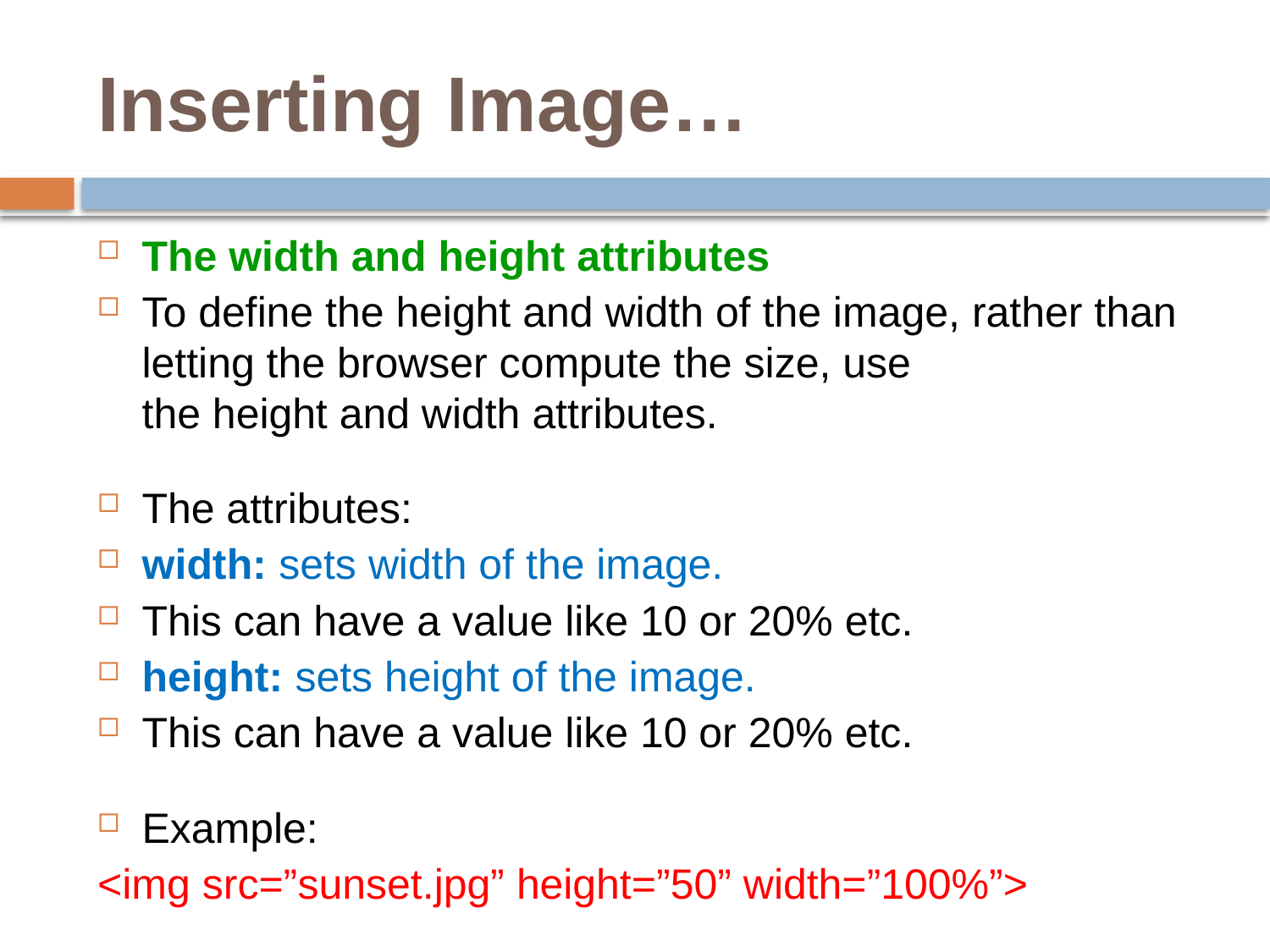

# Inserting Image…
The width and height attributes
To define the height and width of the image, rather than letting the browser compute the size, use the height and width attributes.

The attributes:
width: sets width of the image.
This can have a value like 10 or 20% etc.
height: sets height of the image.
This can have a value like 10 or 20% etc.

Example:
<img src=”sunset.jpg” height=”50” width=”100%”>